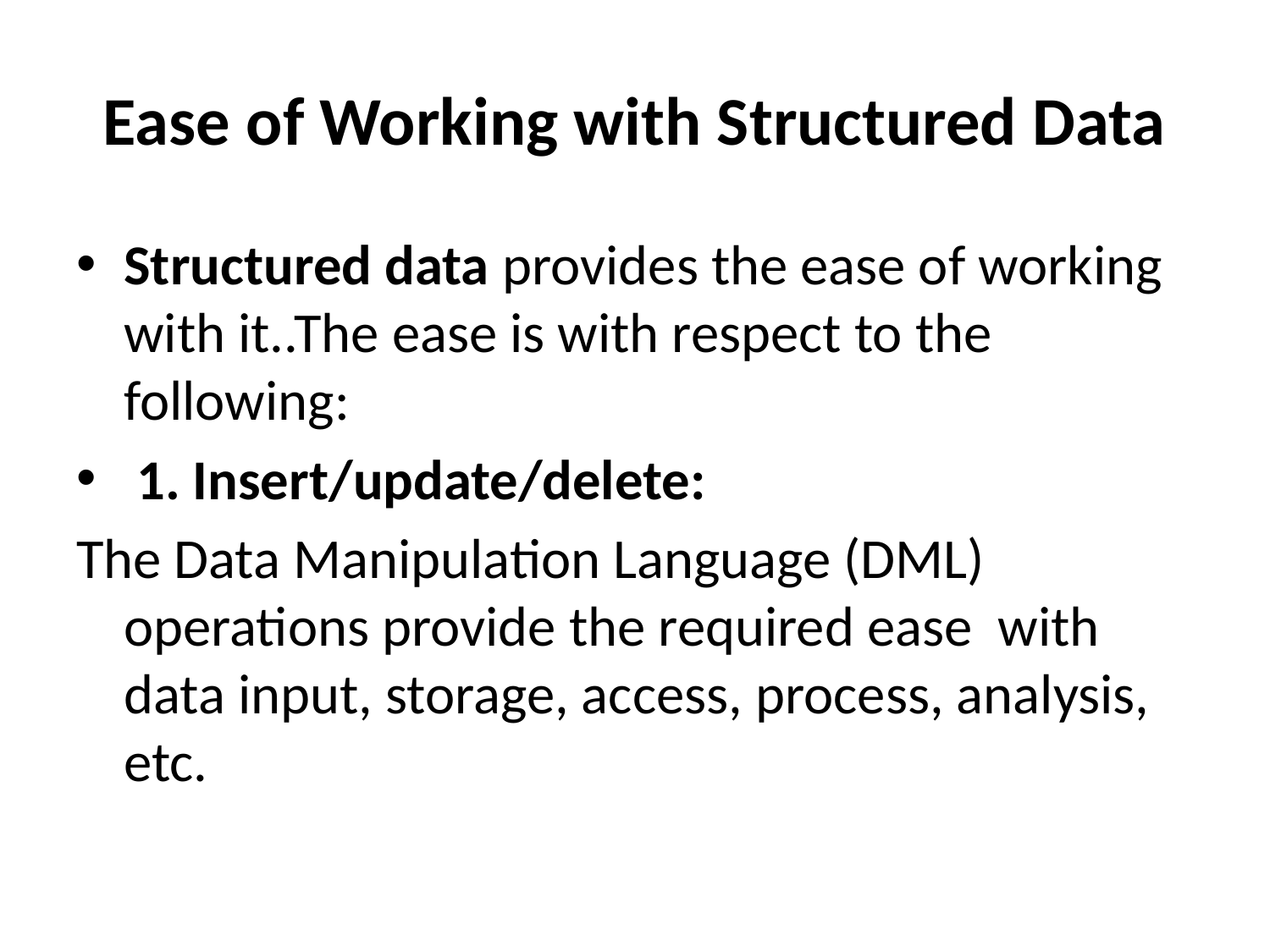

# Ease of Working with Structured Data
Structured data provides the ease of working with it..The ease is with respect to the following:
 1. Insert/update/delete:
The Data Manipulation Language (DML) operations provide the required ease  with data input, storage, access, process, analysis, etc.